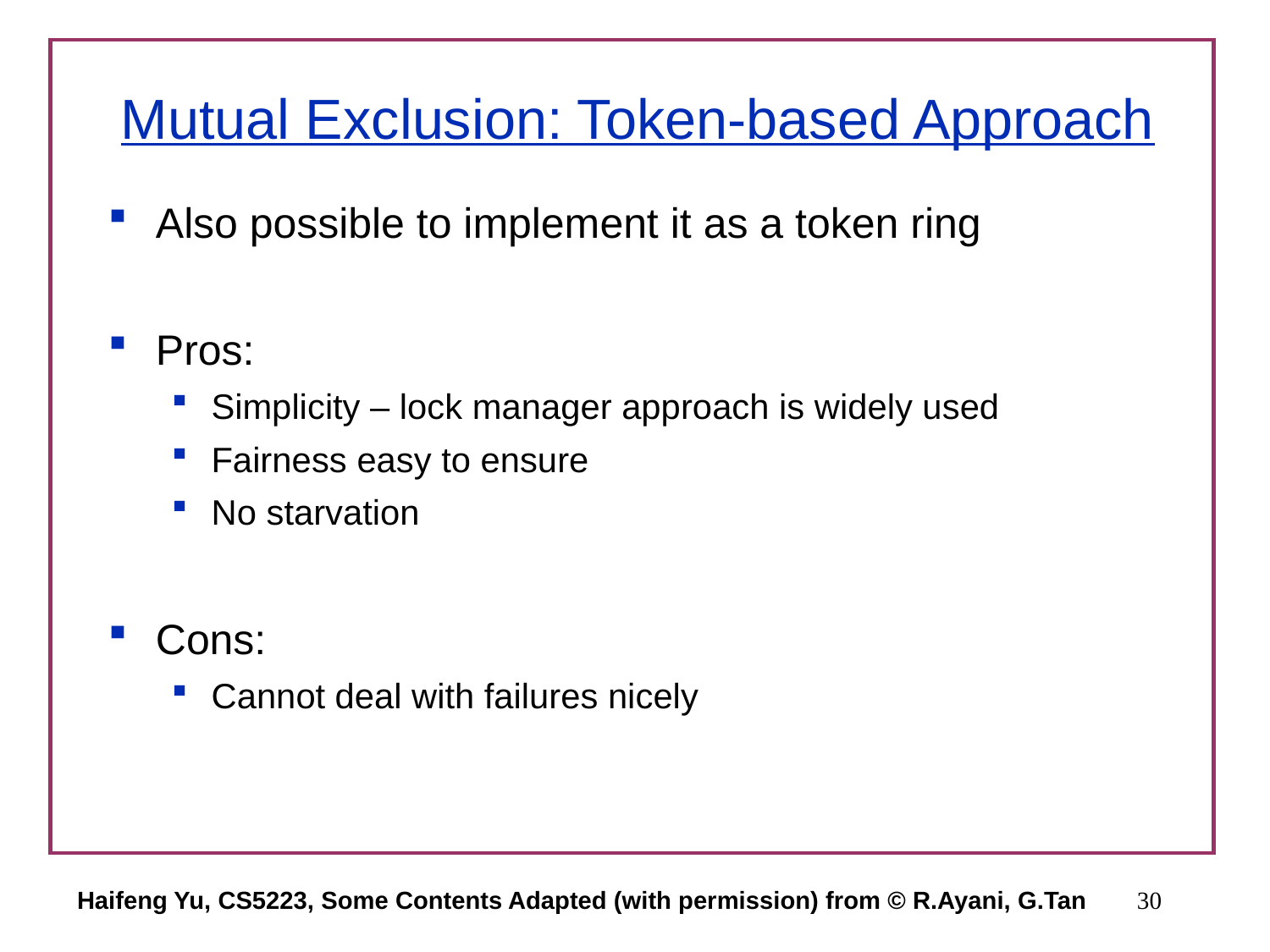

# Mutual Exclusion: Token-based Approach
Also possible to implement it as a token ring

Pros:
Simplicity – lock manager approach is widely used
Fairness easy to ensure
No starvation

Cons:
Cannot deal with failures nicely
Haifeng Yu, CS5223, Some Contents Adapted (with permission) from © R.Ayani, G.Tan
30